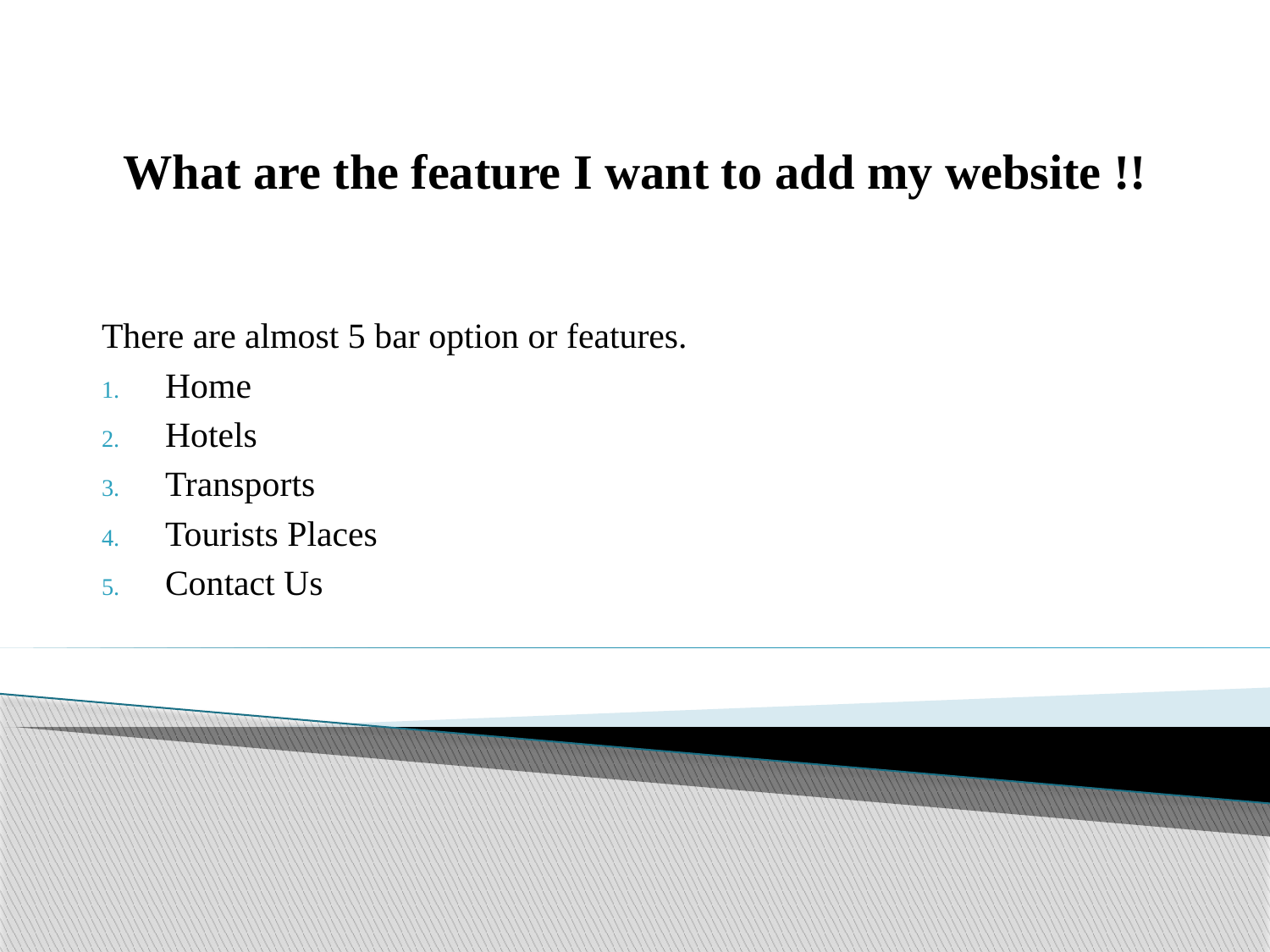

# What are the feature I want to add my website !!
There are almost 5 bar option or features.
Home
Hotels
Transports
Tourists Places
Contact Us